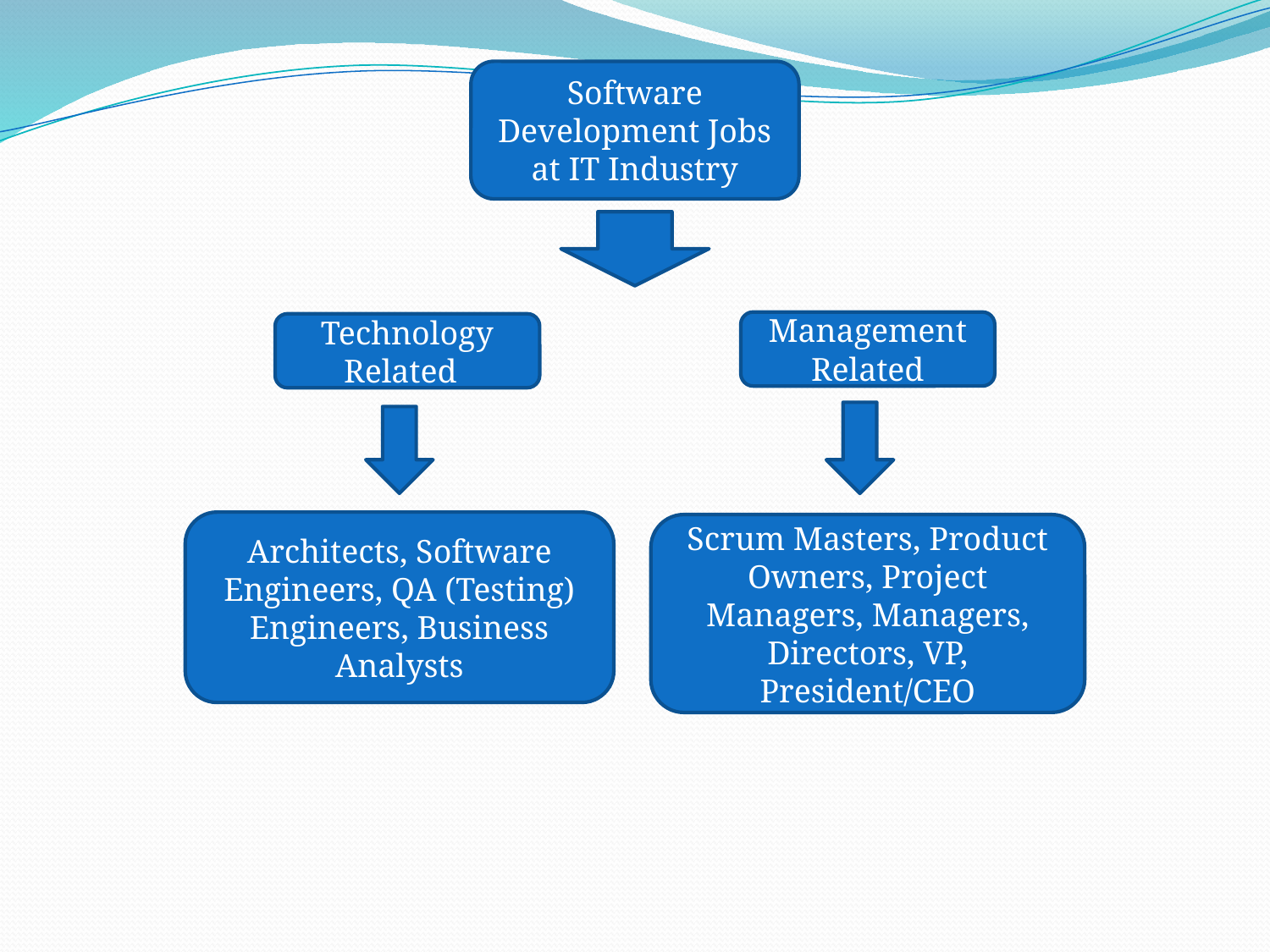

Software Development Jobs at IT Industry

Management Related

Technology Related

Architects, Software Engineers, QA (Testing) Engineers, Business Analysts
Scrum Masters, Product Owners, Project Managers, Managers, Directors, VP, President/CEO